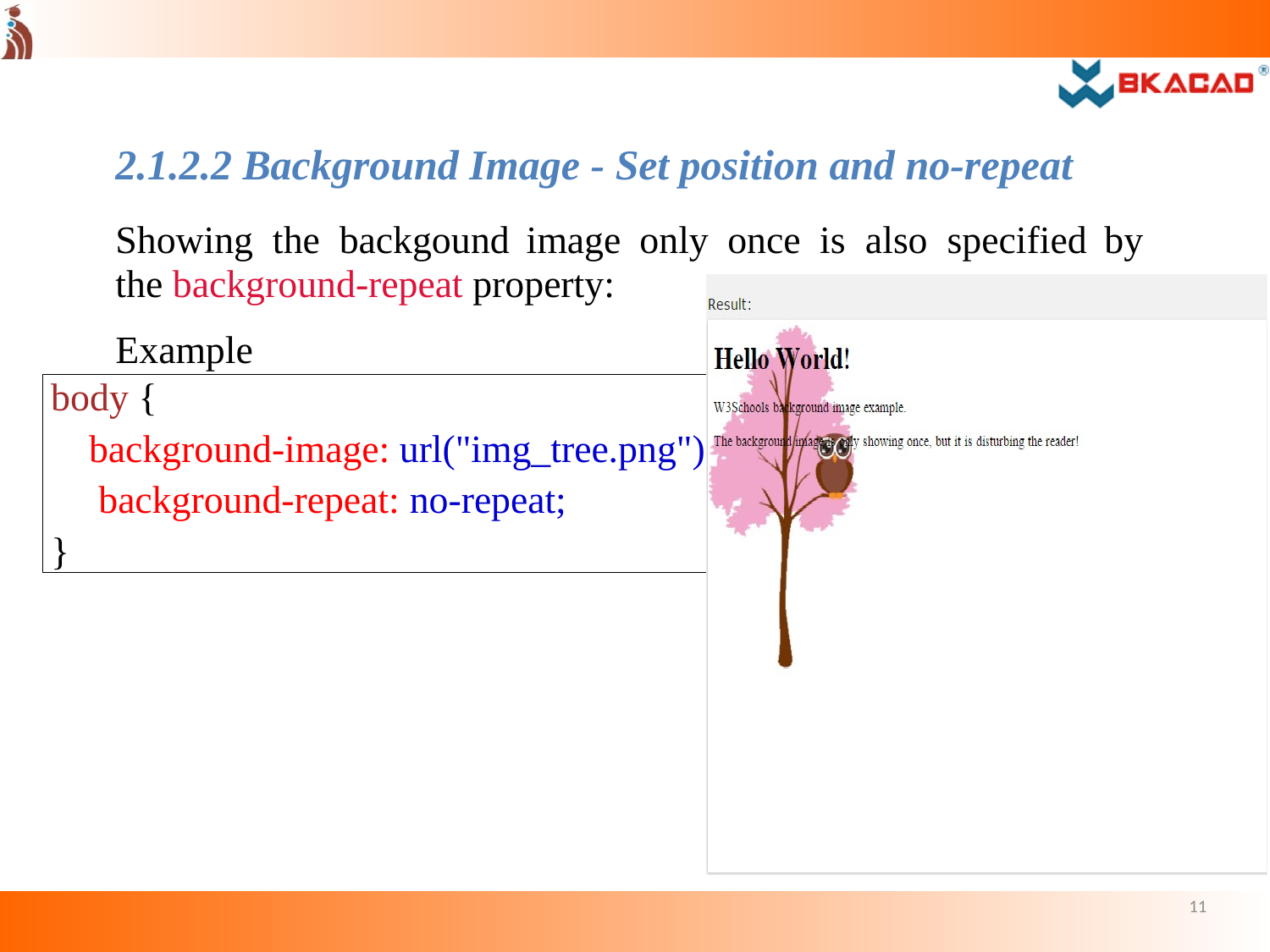

2.1.2.2 Background Image - Set position and no-repeat
Showing	the	backgound	image	only	once	is	also	specified	by  the background-repeat property:
Example

body {
background-image: url("img_tree.png");  background-repeat: no-repeat;
}
11